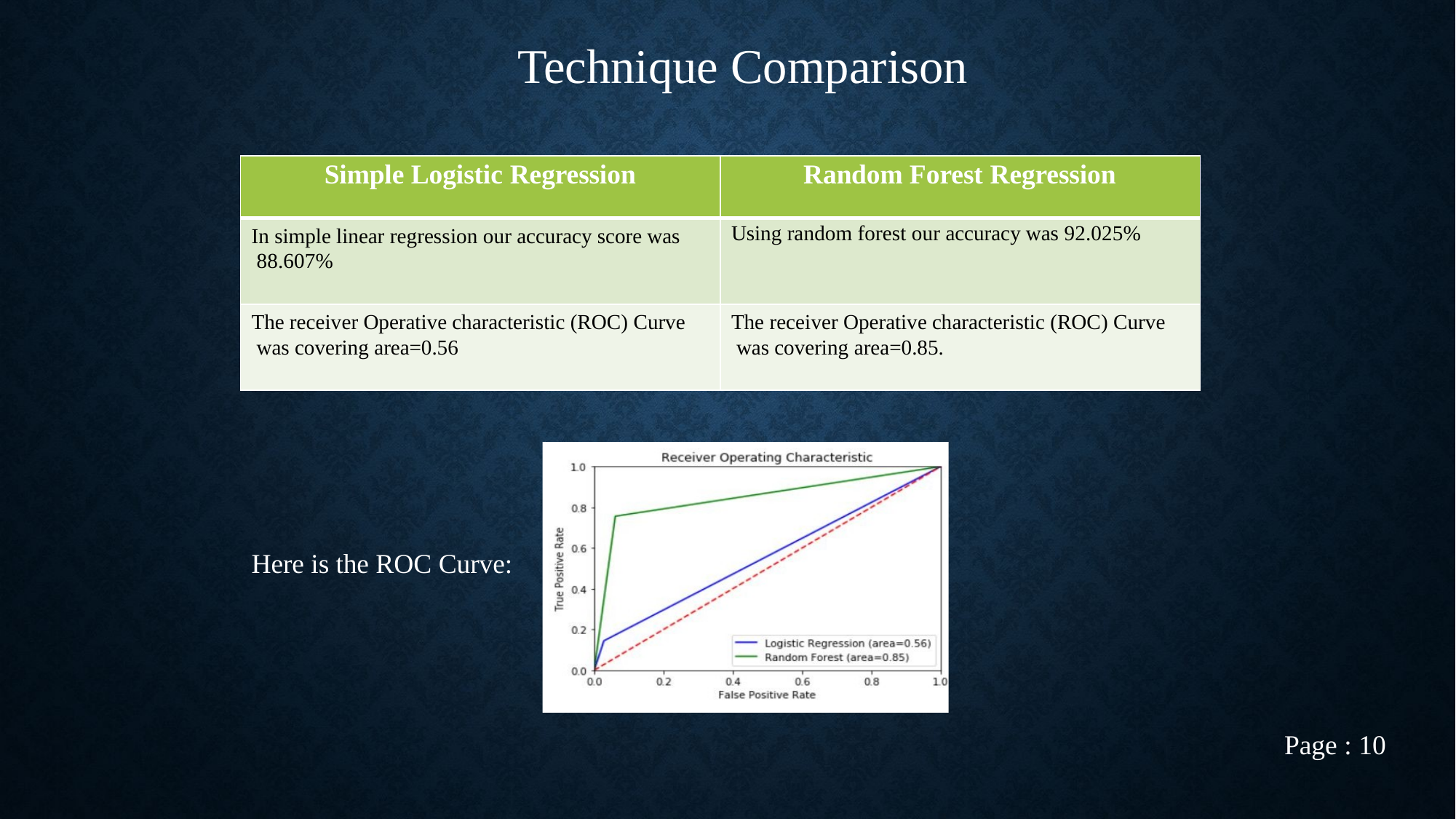

# Technique Comparison
| Simple Logistic Regression | Random Forest Regression |
| --- | --- |
| In simple linear regression our accuracy score was 88.607% | Using random forest our accuracy was 92.025% |
| The receiver Operative characteristic (ROC) Curve was covering area=0.56 | The receiver Operative characteristic (ROC) Curve was covering area=0.85. |

Here is the ROC Curve:
Page : 10